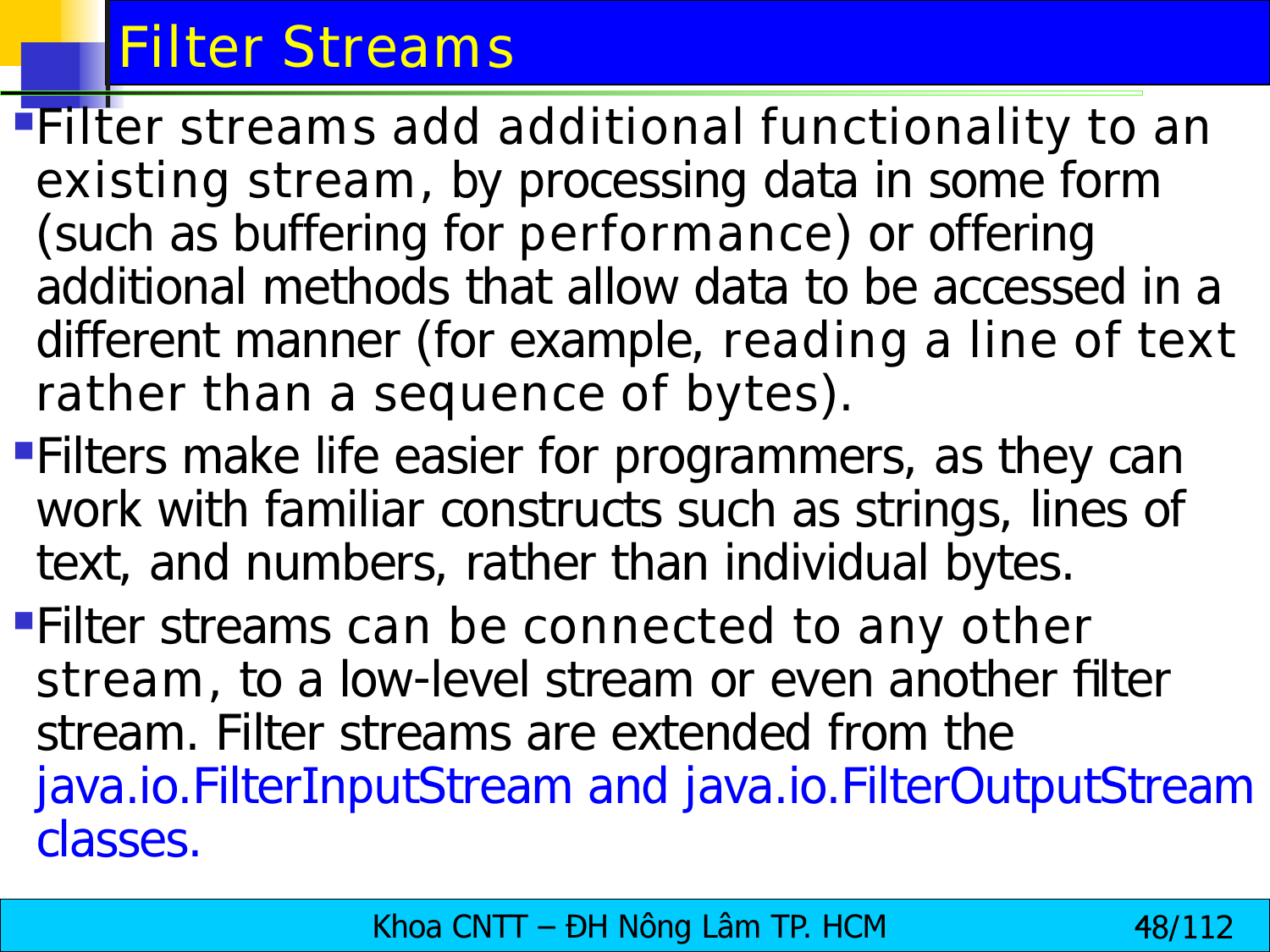

# Filter Streams
Filter streams add additional functionality to an existing stream, by processing data in some form (such as buffering for performance) or offering additional methods that allow data to be accessed in a different manner (for example, reading a line of text rather than a sequence of bytes).
Filters make life easier for programmers, as they can work with familiar constructs such as strings, lines of text, and numbers, rather than individual bytes.
Filter streams can be connected to any other stream, to a low-level stream or even another filter stream. Filter streams are extended from the java.io.FilterInputStream and java.io.FilterOutputStream classes.